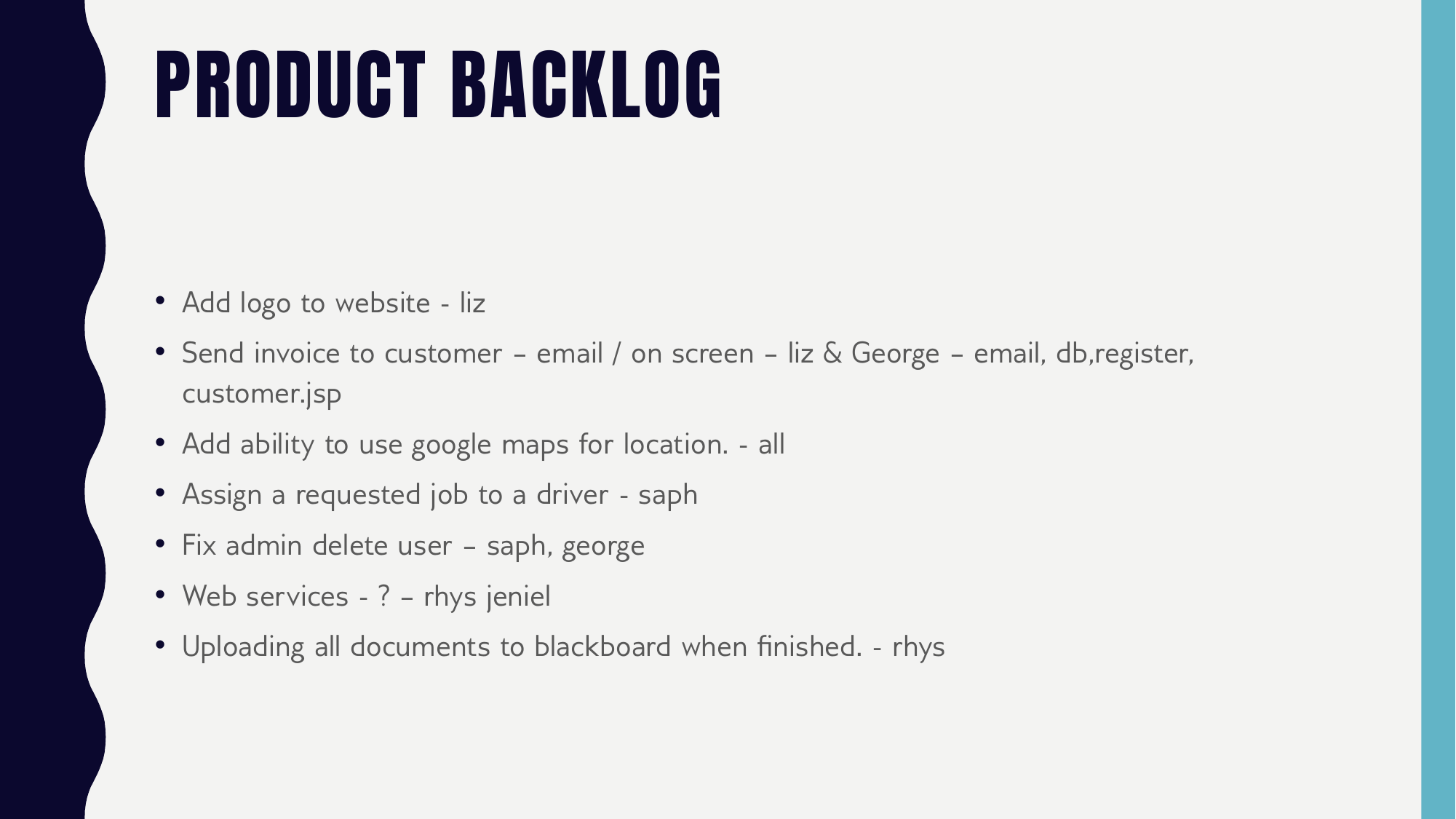

# Product Backlog
Add logo to website - liz
Send invoice to customer – email / on screen – liz & George – email, db,register, customer.jsp
Add ability to use google maps for location. - all
Assign a requested job to a driver - saph
Fix admin delete user – saph, george
Web services - ? – rhys jeniel
Uploading all documents to blackboard when finished. - rhys